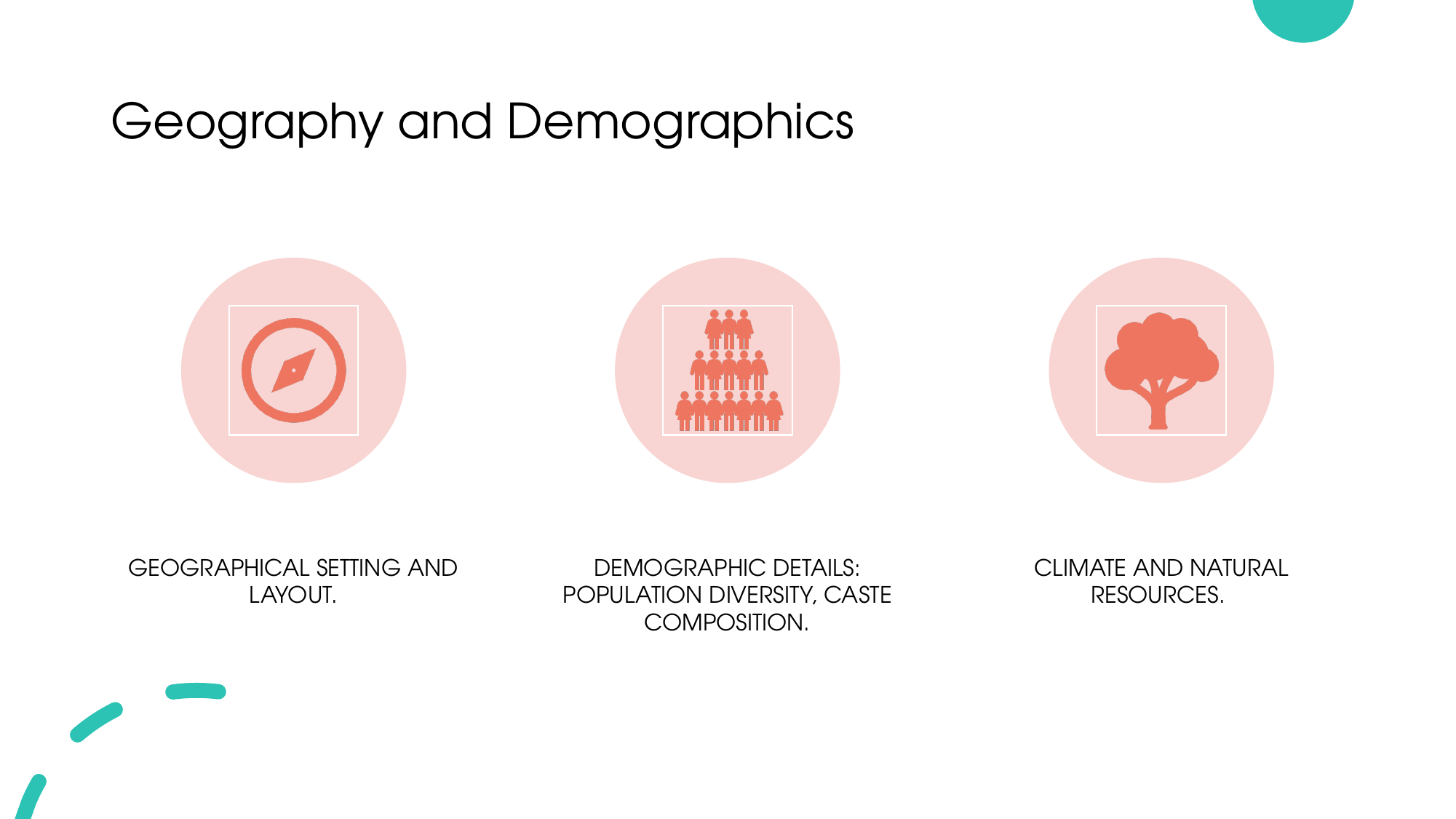

# Geography and Demographics
Geographical setting and layout.
Demographic details: Population diversity, caste composition.
Climate and natural resources.